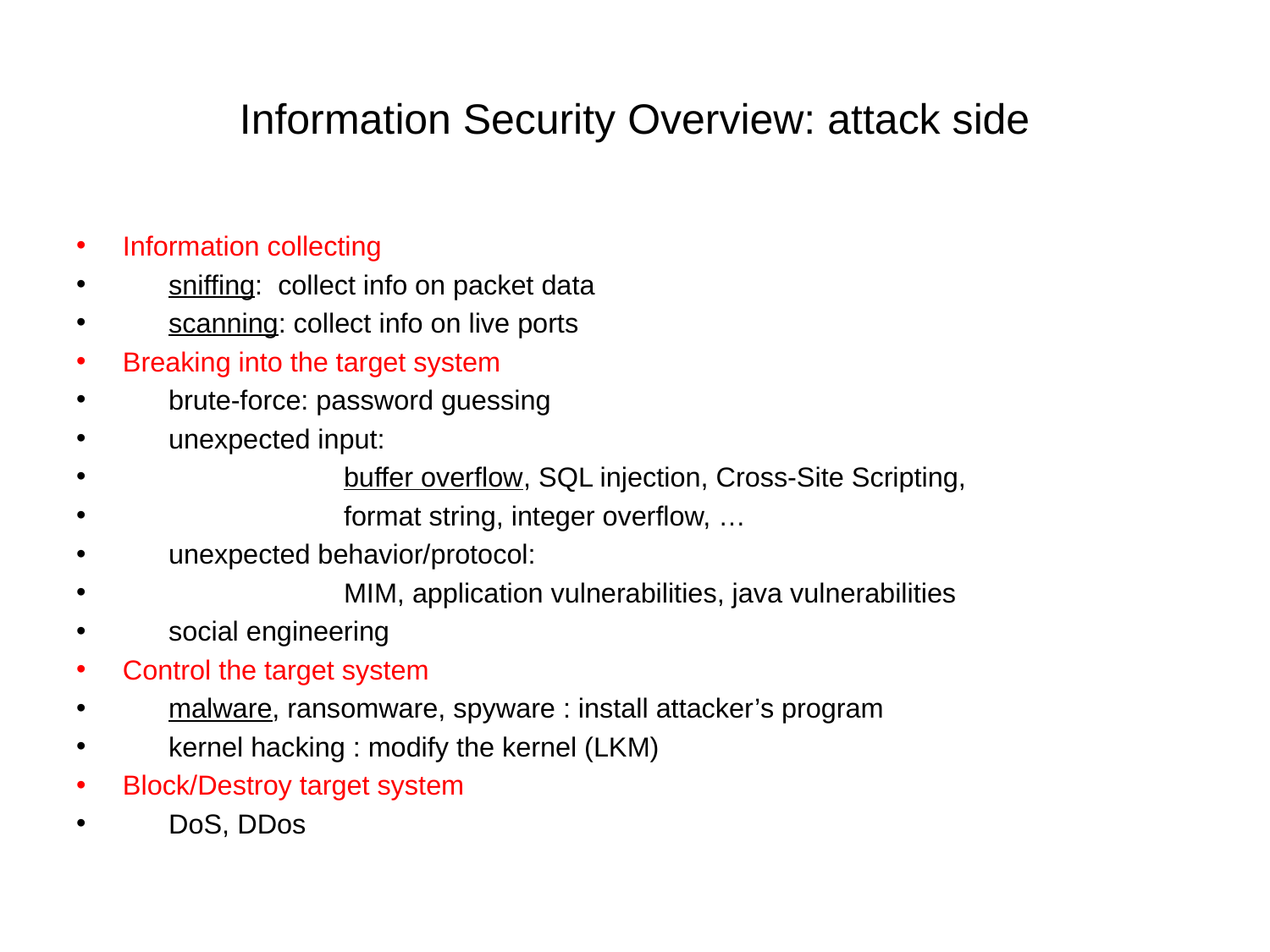

# Information Security Overview: attack side
Information collecting
      sniffing:  collect info on packet data
      scanning: collect info on live ports
Breaking into the target system
      brute-force: password guessing
      unexpected input:
                             buffer overflow, SQL injection, Cross-Site Scripting,
                             format string, integer overflow, …
      unexpected behavior/protocol:
                             MIM, application vulnerabilities, java vulnerabilities
      social engineering
Control the target system
      malware, ransomware, spyware : install attacker’s program
      kernel hacking : modify the kernel (LKM)
Block/Destroy target system
      DoS, DDos